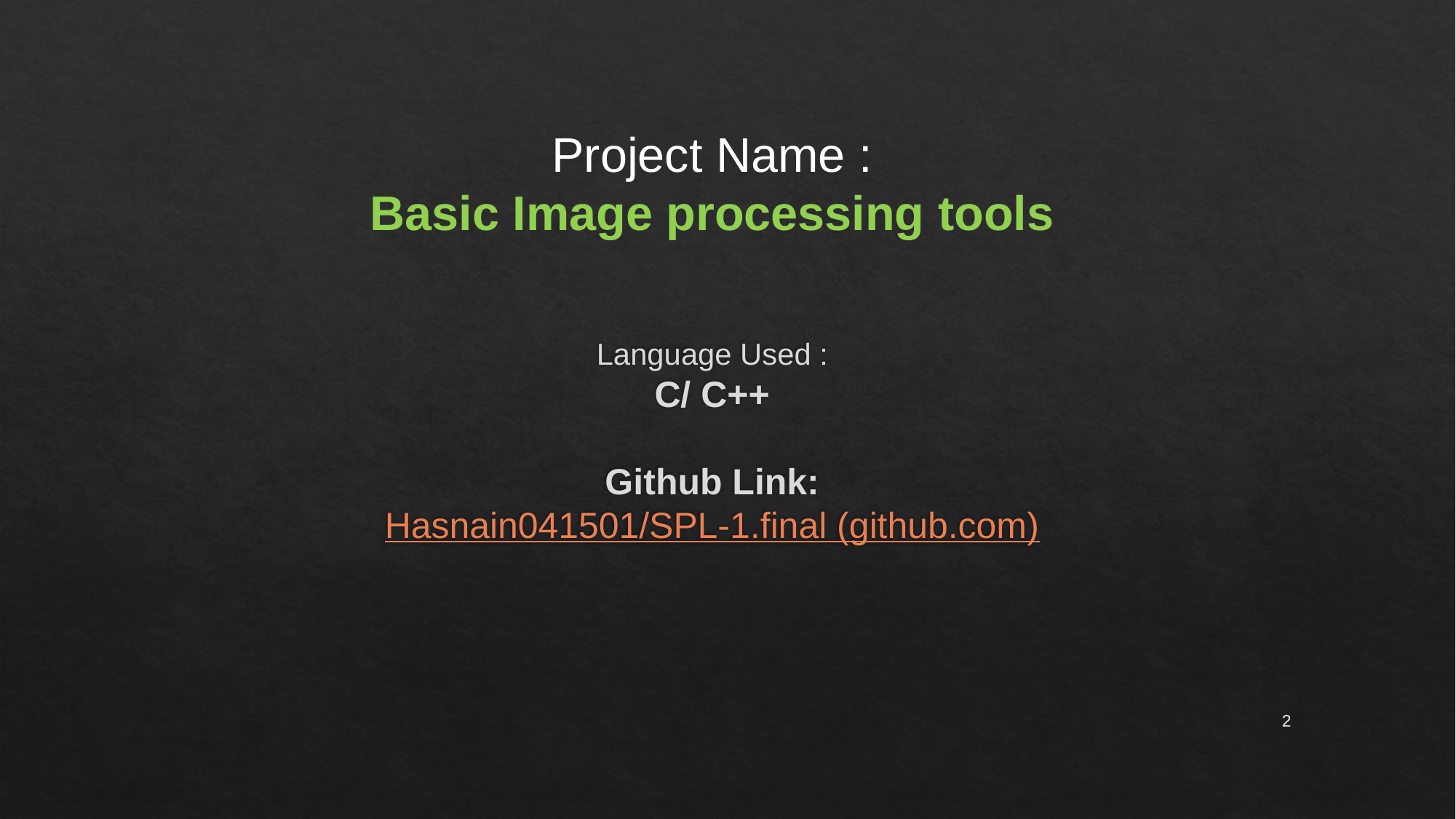

# Language Used : C/ C++ Github Link: Hasnain041501/SPL-1.final (github.com)
Project Name :
Basic Image processing tools
2